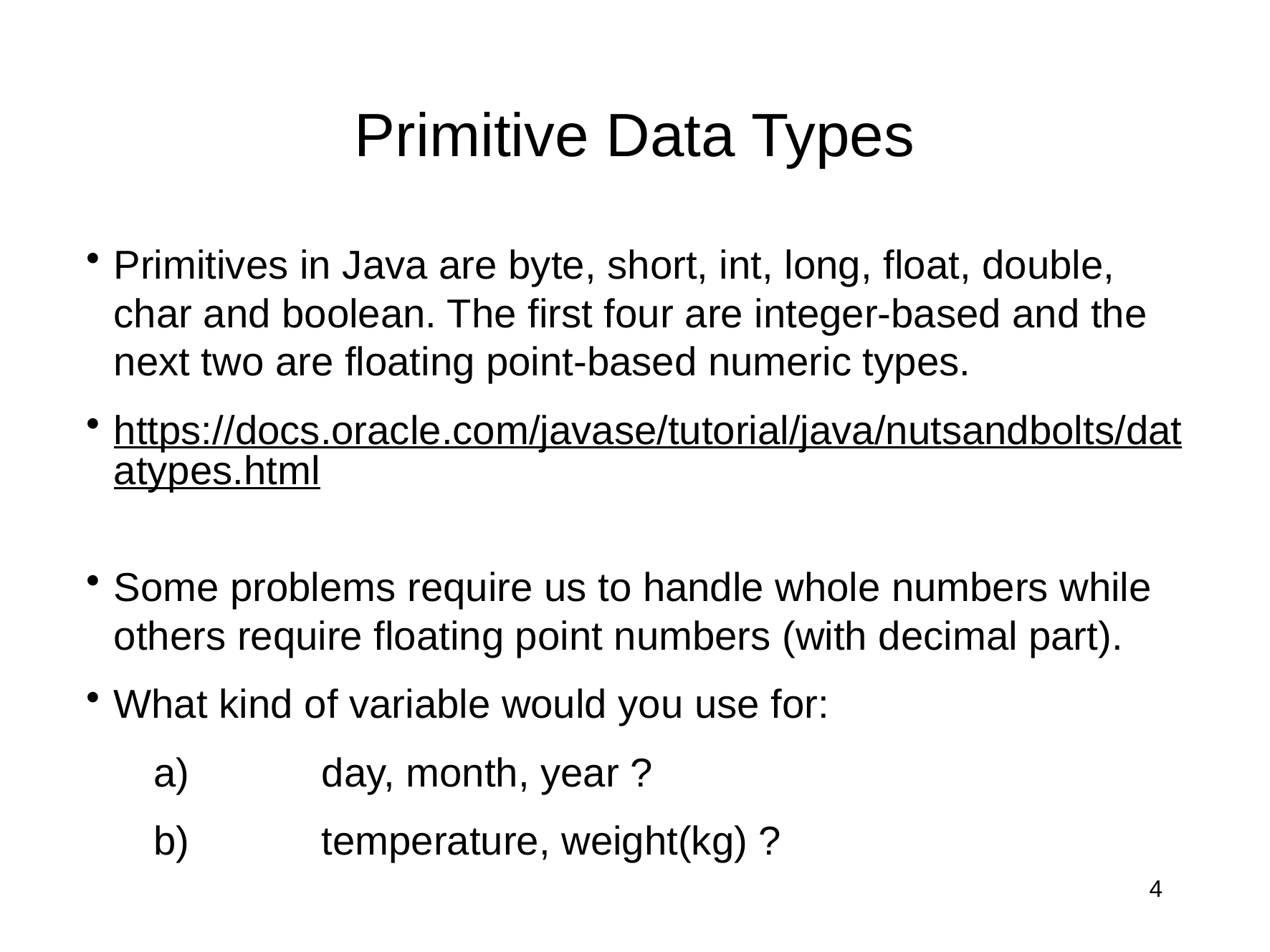

# Primitive Data Types
Primitives in Java are byte, short, int, long, float, double, char and boolean. The first four are integer-based and the next two are floating point-based numeric types.
https://docs.oracle.com/javase/tutorial/java/nutsandbolts/datatypes.html
Some problems require us to handle whole numbers while others require floating point numbers (with decimal part).
What kind of variable would you use for:
	day, month, year ?
	temperature, weight(kg) ?
4